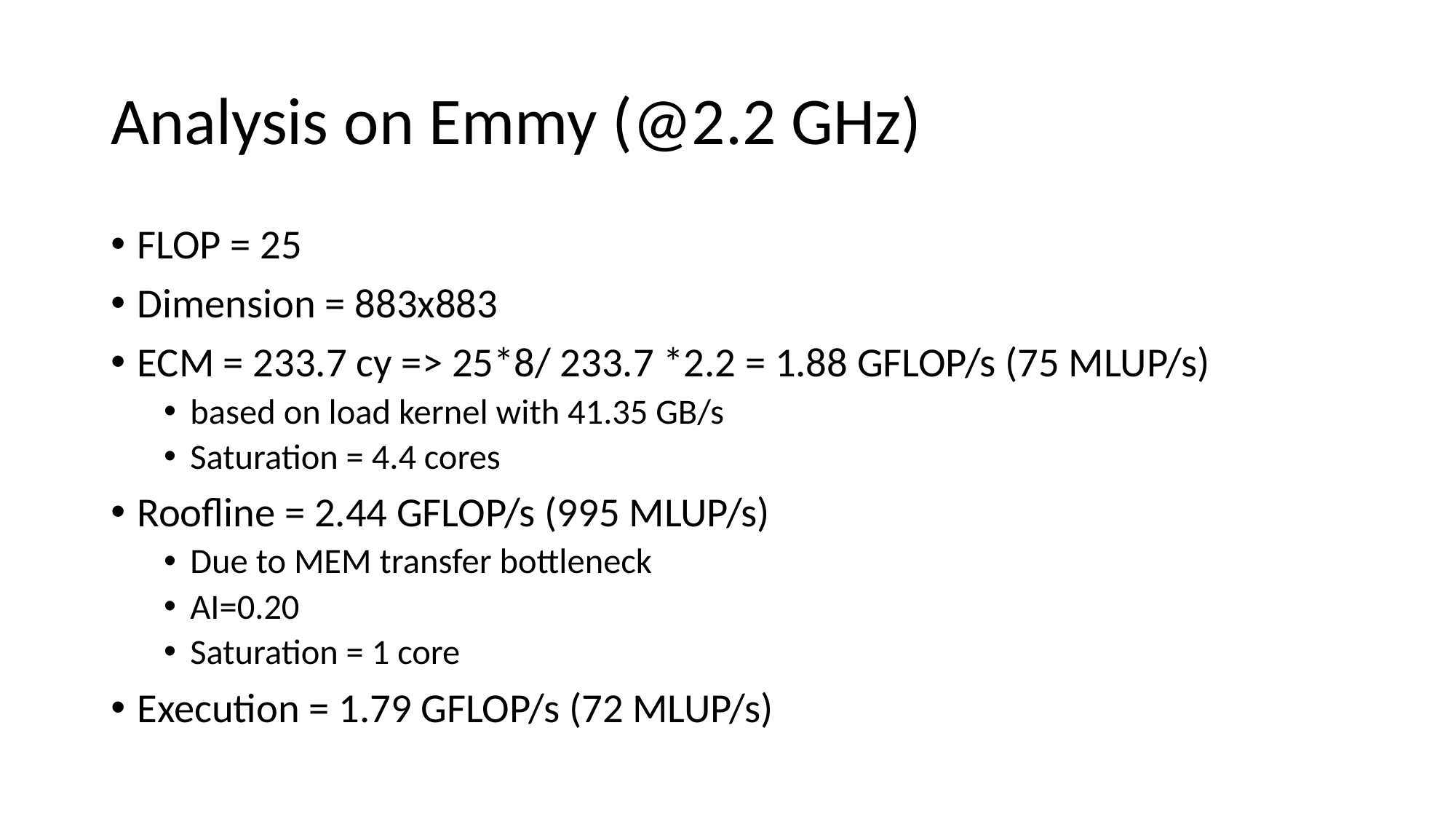

# Analysis on Emmy (@2.2 GHz)
FLOP = 25
Dimension = 883x883
ECM = 233.7 cy => 25*8/ 233.7 *2.2 = 1.88 GFLOP/s (75 MLUP/s)
based on load kernel with 41.35 GB/s
Saturation = 4.4 cores
Roofline = 2.44 GFLOP/s (995 MLUP/s)
Due to MEM transfer bottleneck
AI=0.20
Saturation = 1 core
Execution = 1.79 GFLOP/s (72 MLUP/s)